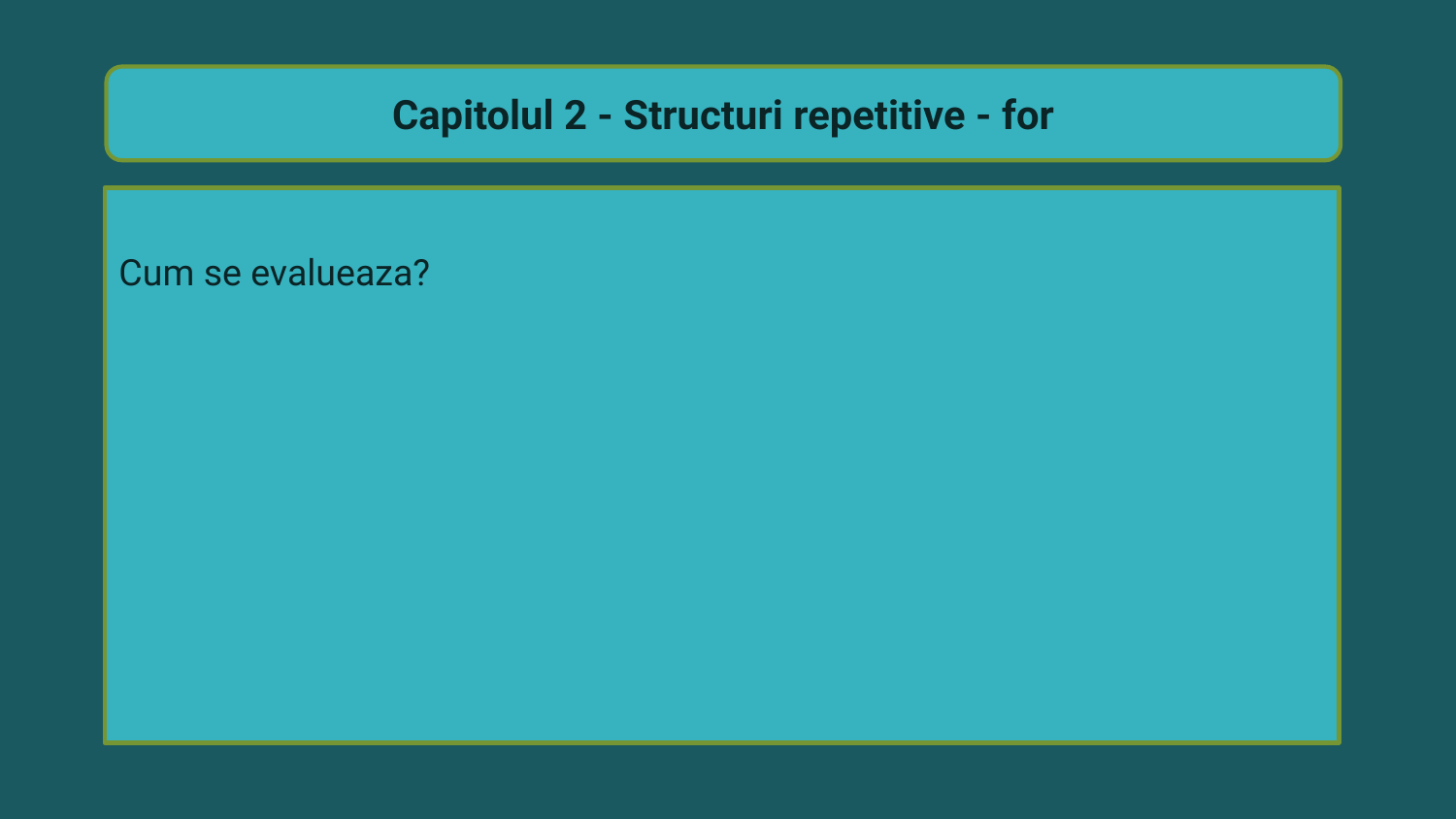

Capitolul 2 - Structuri repetitive - for

Cum se evalueaza?